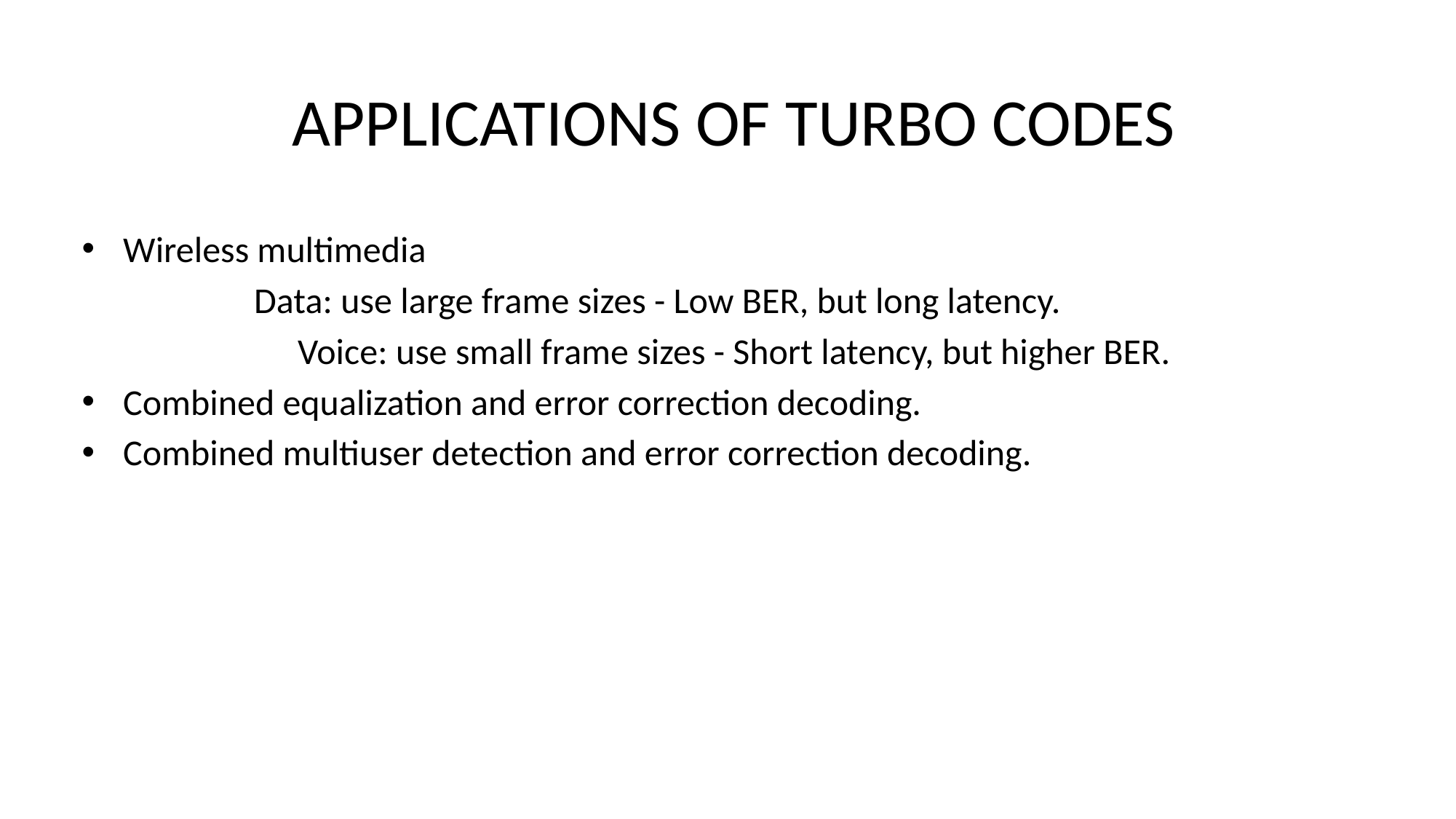

# APPLICATIONS OF TURBO CODES
Wireless multimedia
                     Data: use large frame sizes - Low BER, but long latency.
    		        Voice: use small frame sizes - Short latency, but higher BER.
Combined equalization and error correction decoding.
Combined multiuser detection and error correction decoding.